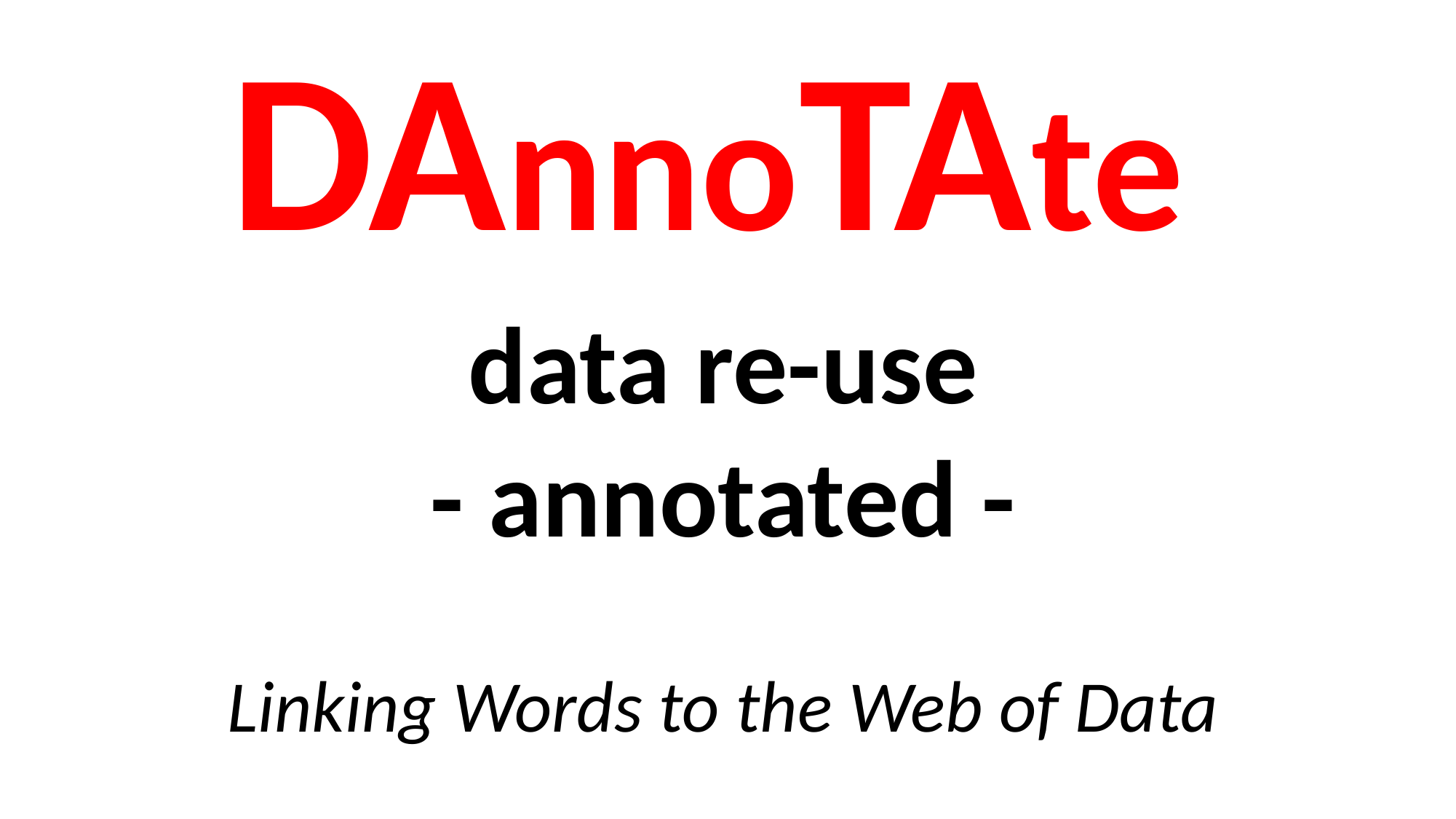

# DAnnoTAte
data re-use
- annotated -

Linking Words to the Web of Data